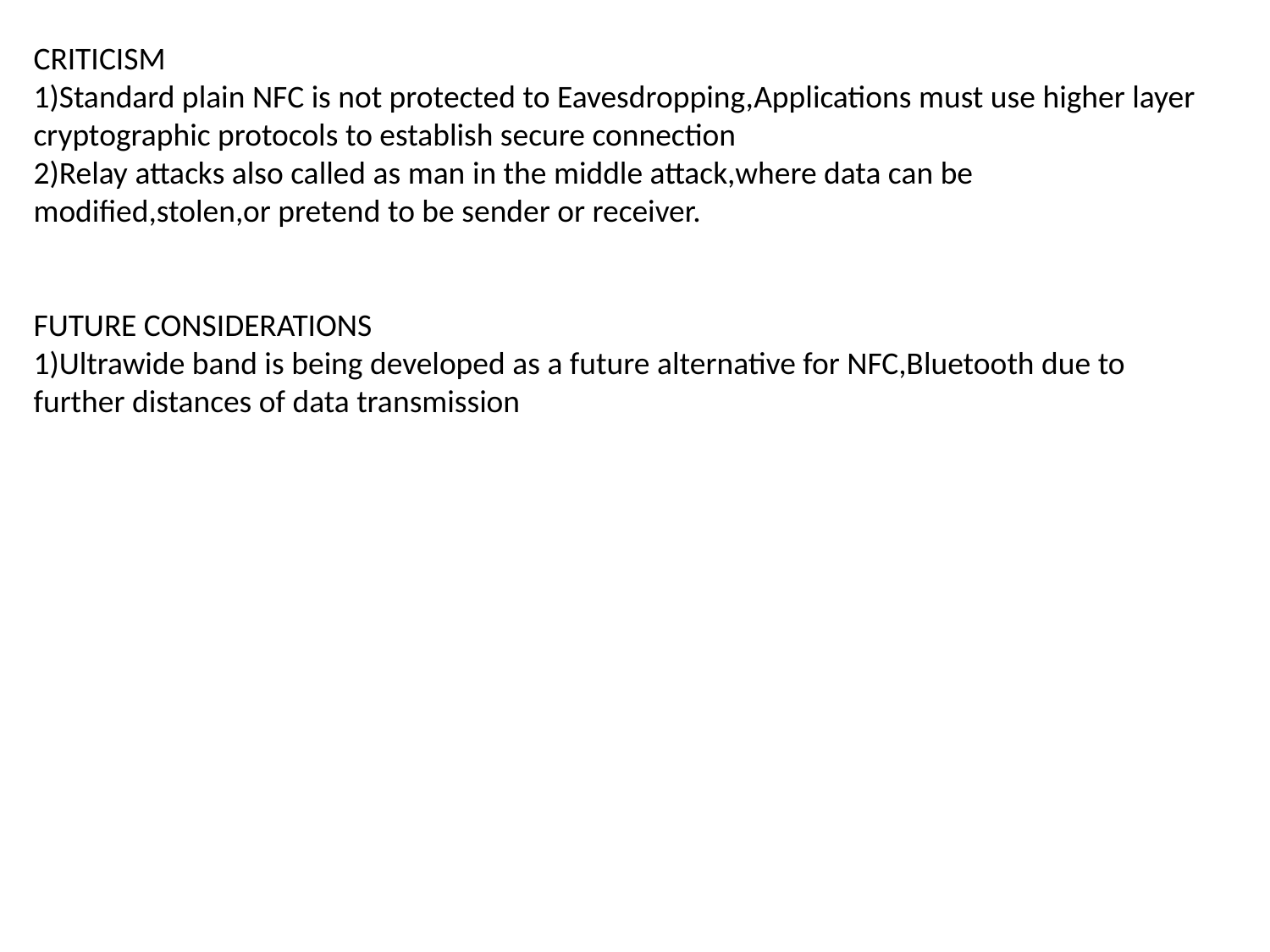

CRITICISM
1)Standard plain NFC is not protected to Eavesdropping,Applications must use higher layer cryptographic protocols to establish secure connection
2)Relay attacks also called as man in the middle attack,where data can be modified,stolen,or pretend to be sender or receiver.

FUTURE CONSIDERATIONS
1)Ultrawide band is being developed as a future alternative for NFC,Bluetooth due to further distances of data transmission